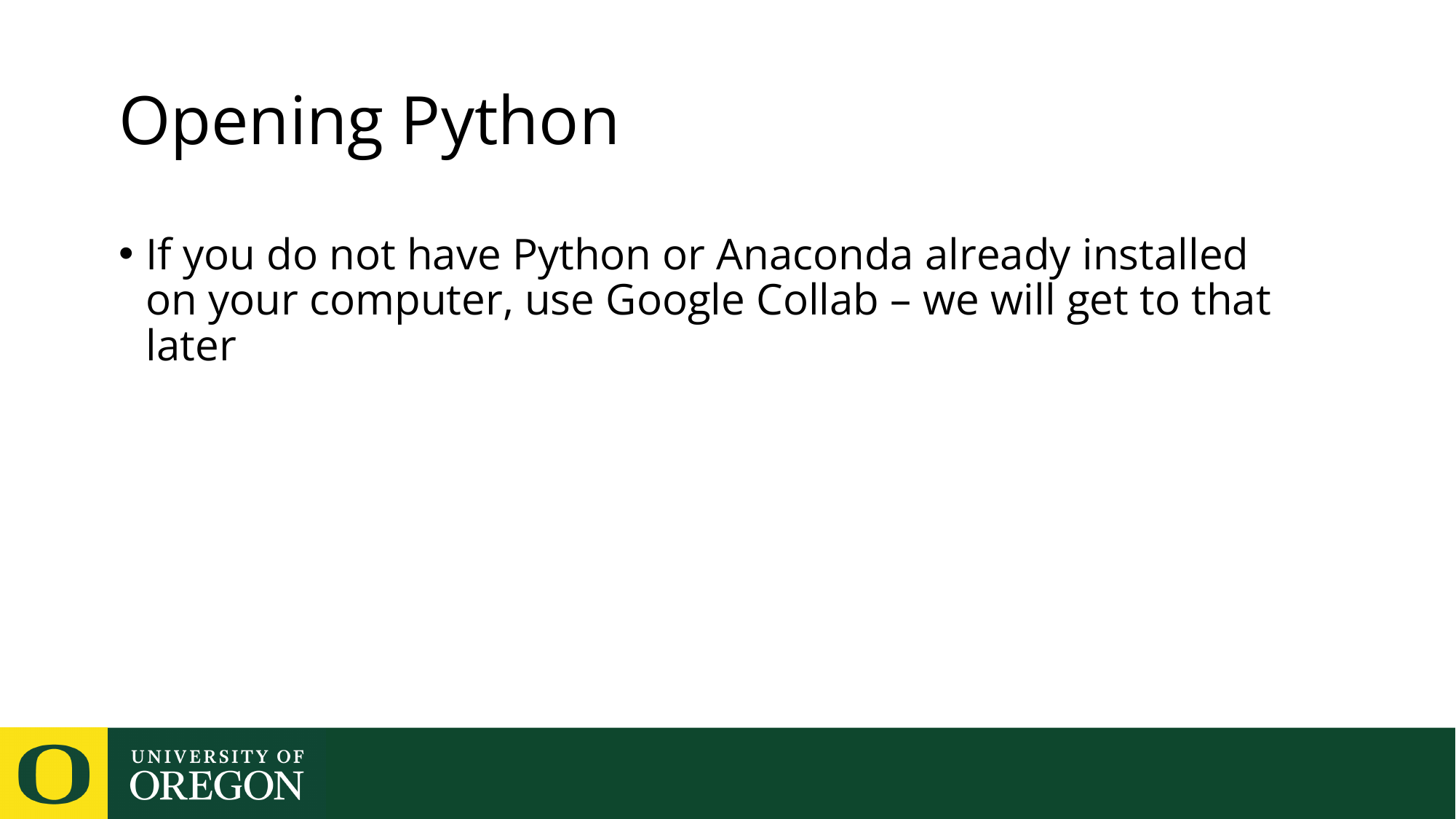

# Opening Python
If you do not have Python or Anaconda already installed on your computer, use Google Collab – we will get to that later